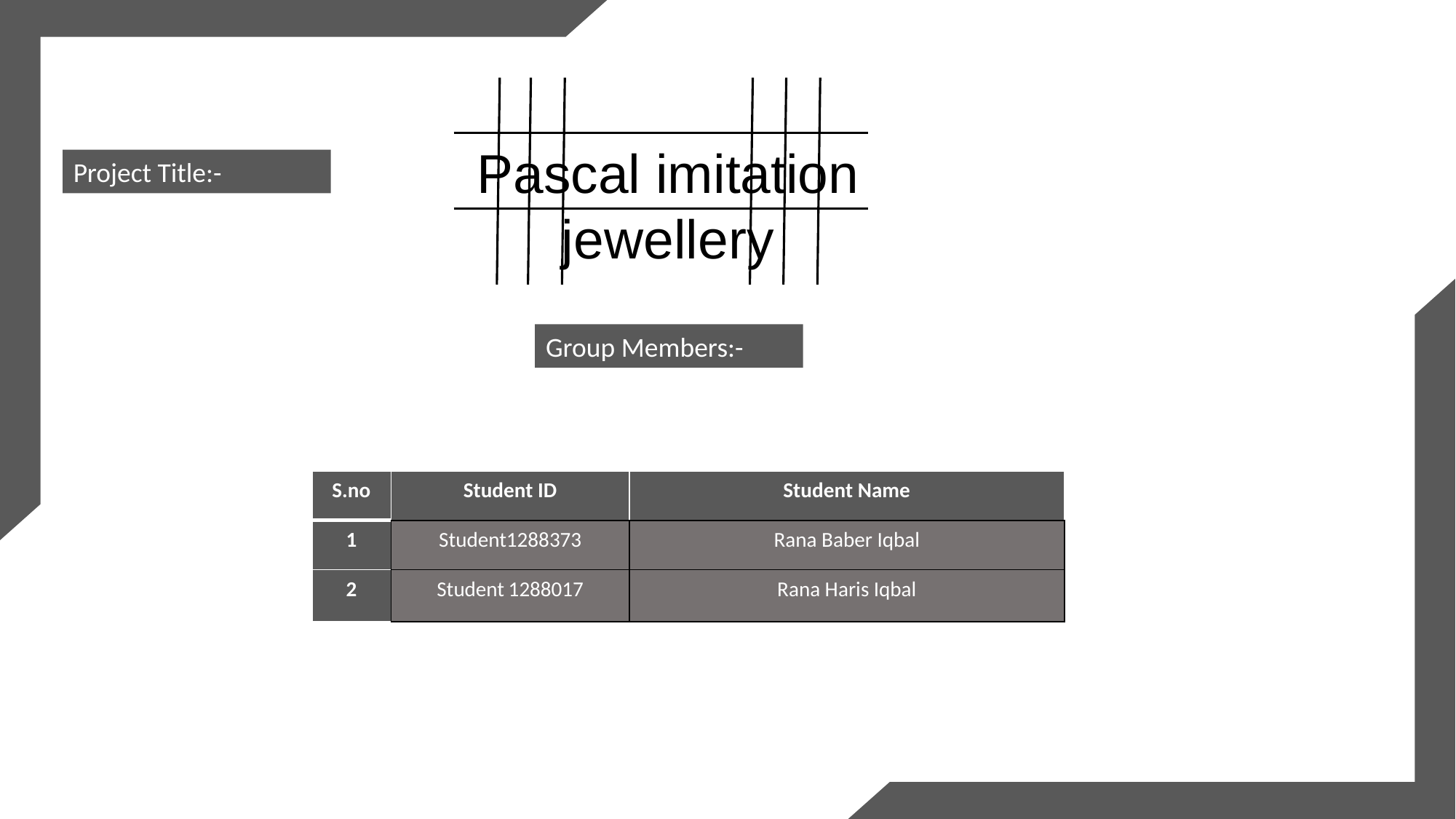

Pascal imitation
jewellery
Project Title:-

Group Members:-
| S.no | Student ID | Student Name |
| --- | --- | --- |
| 1 | Student1288373 | Rana Baber Iqbal |
| 2 | Student 1288017 | Rana Haris Iqbal |